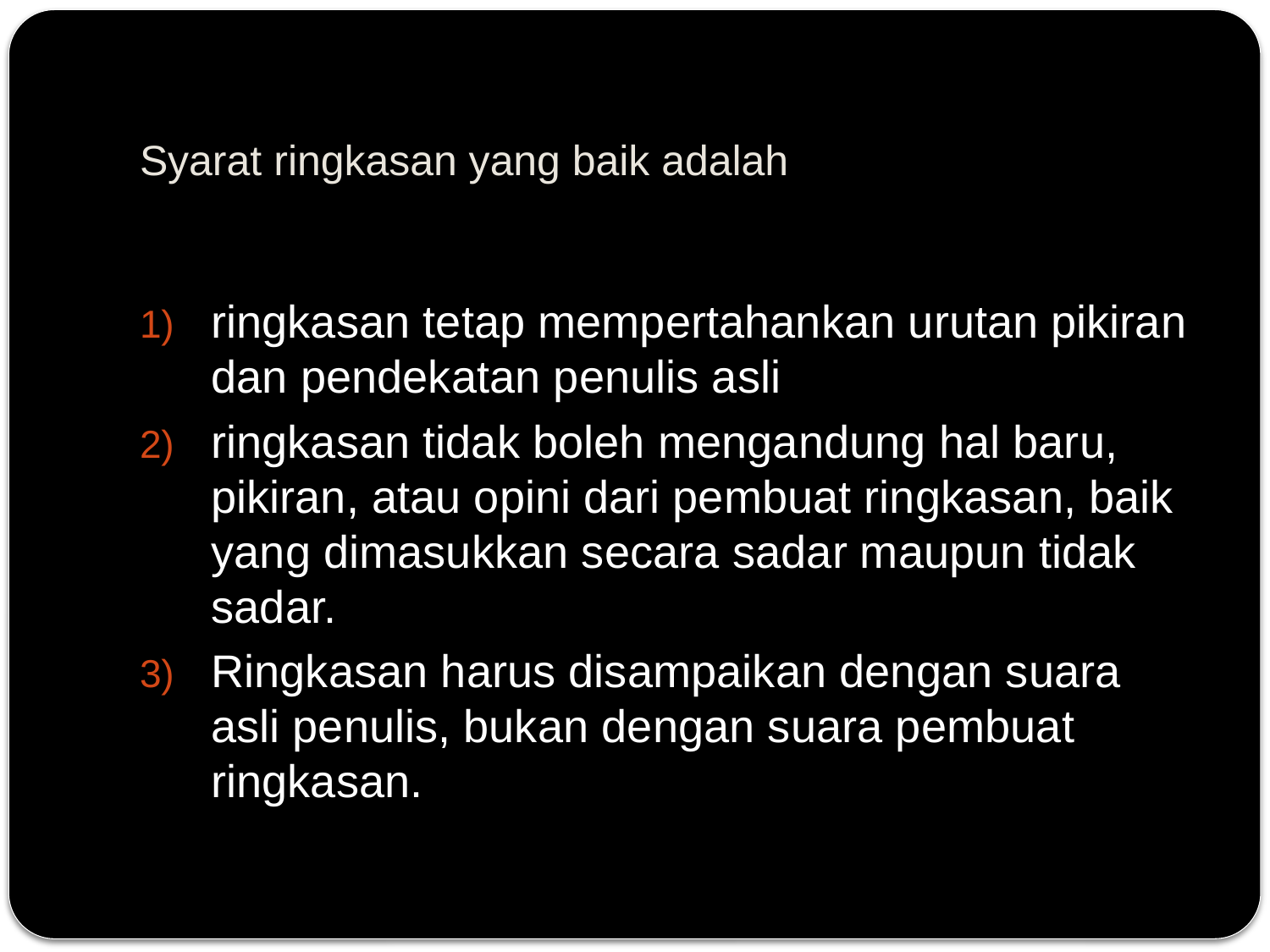

# Syarat ringkasan yang baik adalah
ringkasan tetap mempertahankan urutan pikiran dan pendekatan penulis asli
ringkasan tidak boleh mengandung hal baru, pikiran, atau opini dari pembuat ringkasan, baik yang dimasukkan secara sadar maupun tidak sadar.
Ringkasan harus disampaikan dengan suara asli penulis, bukan dengan suara pembuat ringkasan.